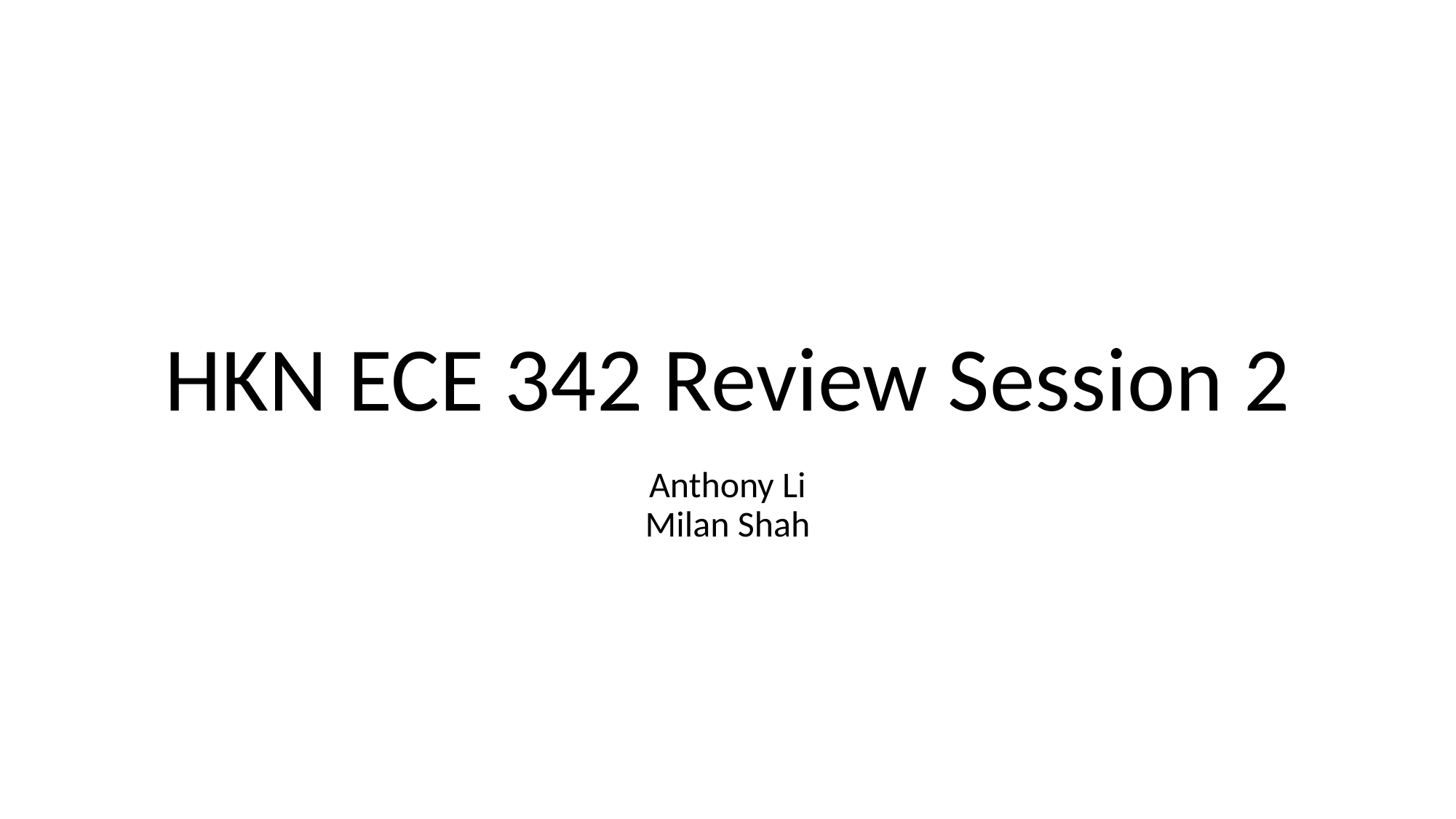

# HKN ECE 342 Review Session 2
Anthony Li
Milan Shah